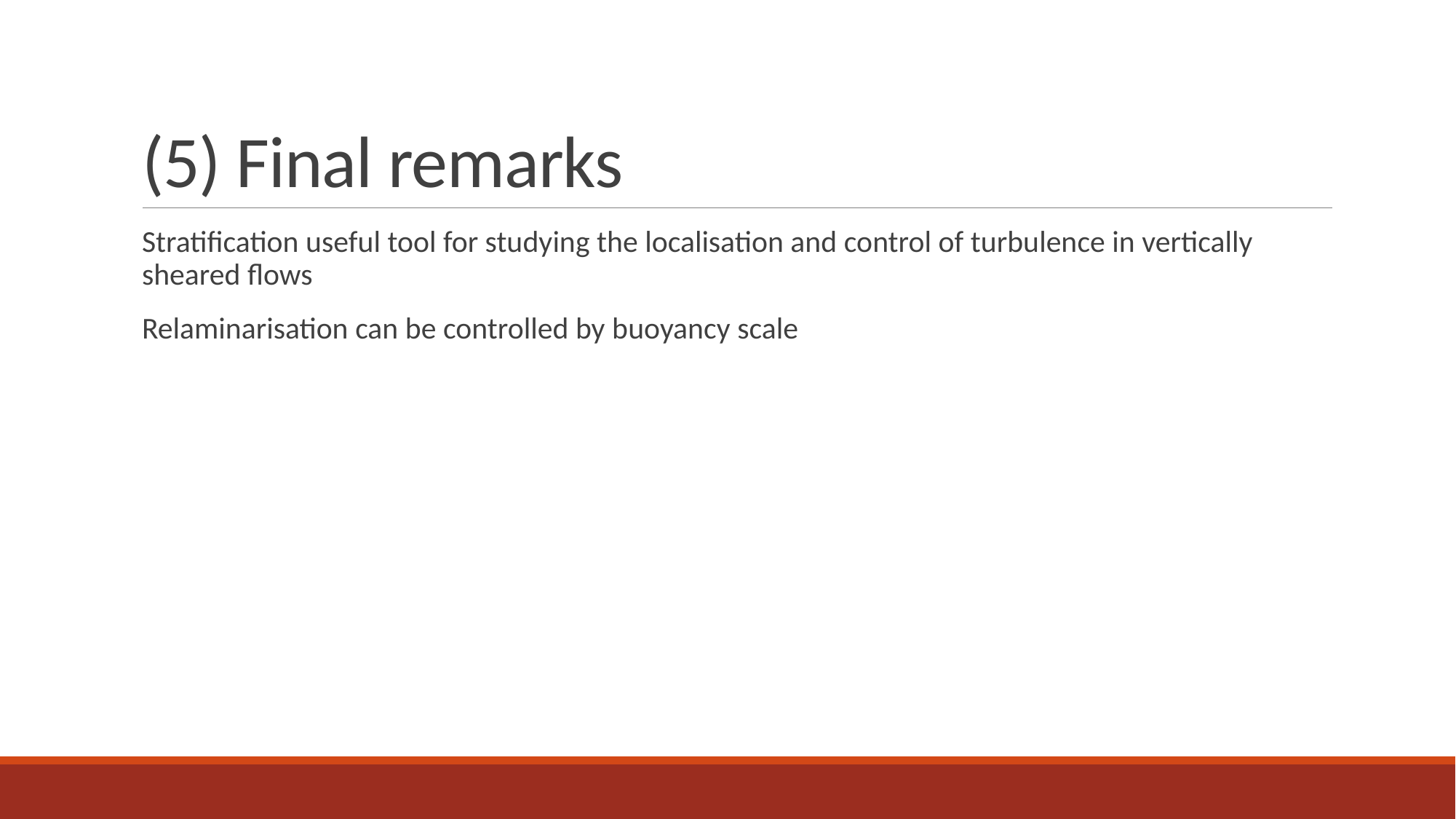

# (5) Final remarks
Stratification useful tool for studying the localisation and control of turbulence in vertically sheared flows
Relaminarisation can be controlled by buoyancy scale